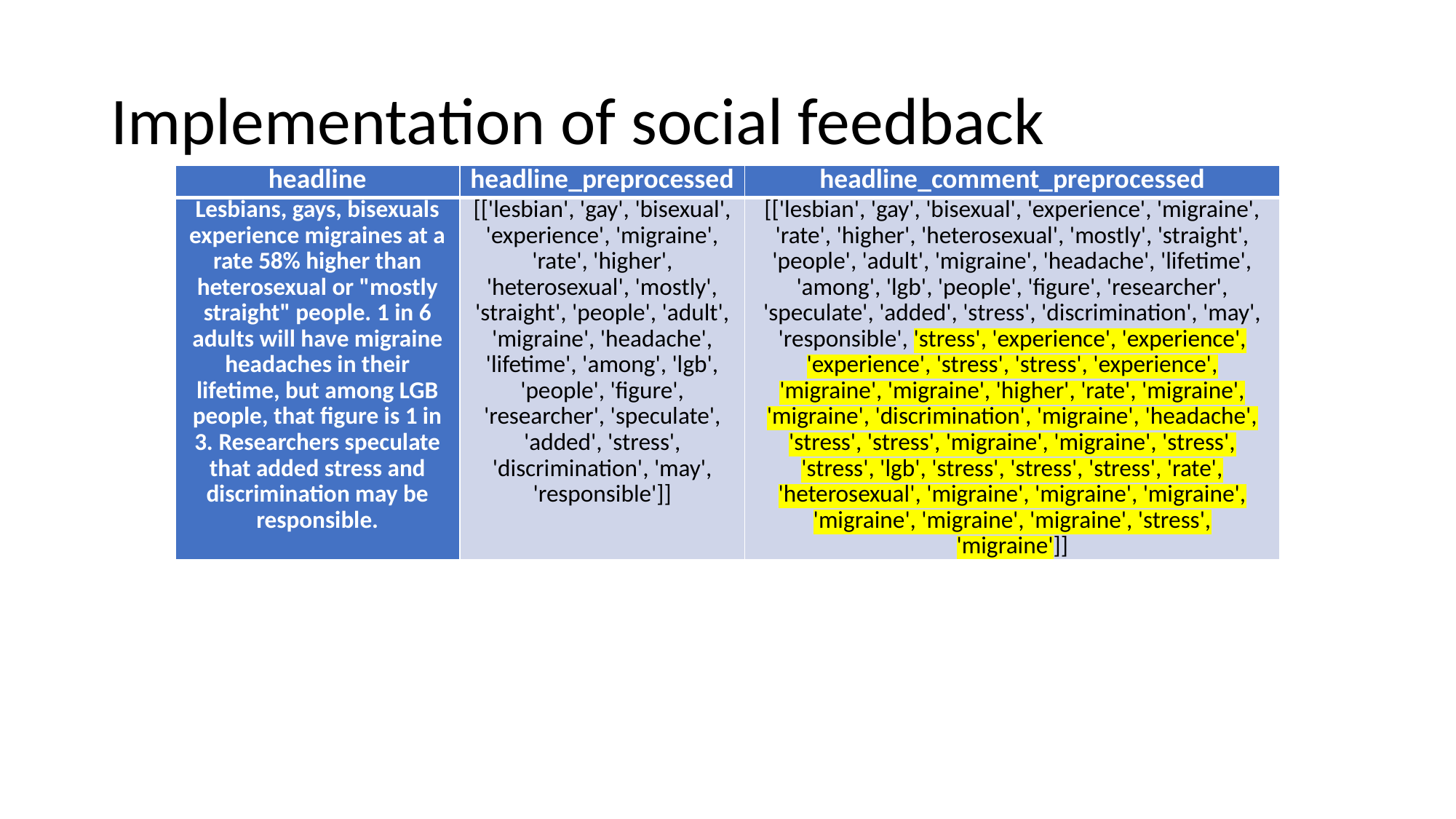

# Implementation of social feedback
| headline | headline\_preprocessed | headline\_comment\_preprocessed |
| --- | --- | --- |
| Lesbians, gays, bisexuals experience migraines at a rate 58% higher than heterosexual or "mostly straight" people. 1 in 6 adults will have migraine headaches in their lifetime, but among LGB people, that figure is 1 in 3. Researchers speculate that added stress and discrimination may be responsible. | [['lesbian', 'gay', 'bisexual', 'experience', 'migraine', 'rate', 'higher', 'heterosexual', 'mostly', 'straight', 'people', 'adult', 'migraine', 'headache', 'lifetime', 'among', 'lgb', 'people', 'figure', 'researcher', 'speculate', 'added', 'stress', 'discrimination', 'may', 'responsible']] | [['lesbian', 'gay', 'bisexual', 'experience', 'migraine', 'rate', 'higher', 'heterosexual', 'mostly', 'straight', 'people', 'adult', 'migraine', 'headache', 'lifetime', 'among', 'lgb', 'people', 'figure', 'researcher', 'speculate', 'added', 'stress', 'discrimination', 'may', 'responsible', 'stress', 'experience', 'experience', 'experience', 'stress', 'stress', 'experience', 'migraine', 'migraine', 'higher', 'rate', 'migraine', 'migraine', 'discrimination', 'migraine', 'headache', 'stress', 'stress', 'migraine', 'migraine', 'stress', 'stress', 'lgb', 'stress', 'stress', 'stress', 'rate', 'heterosexual', 'migraine', 'migraine', 'migraine', 'migraine', 'migraine', 'migraine', 'stress', 'migraine']] |